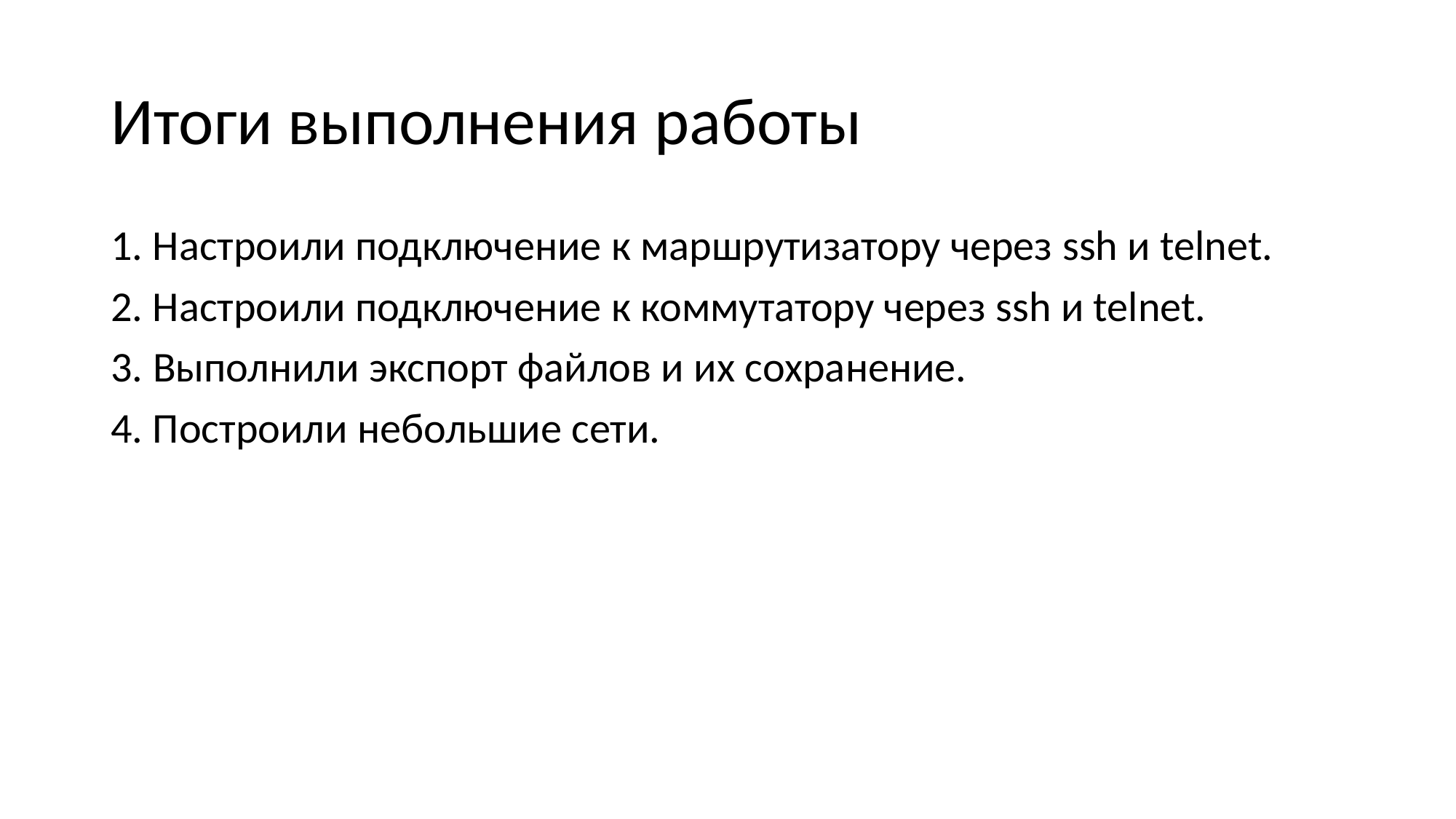

# Итоги выполнения работы
1. Настроили подключение к маршрутизатору через ssh и telnet.
2. Настроили подключение к коммутатору через ssh и telnet.
3. Выполнили экспорт файлов и их сохранение.
4. Построили небольшие сети.